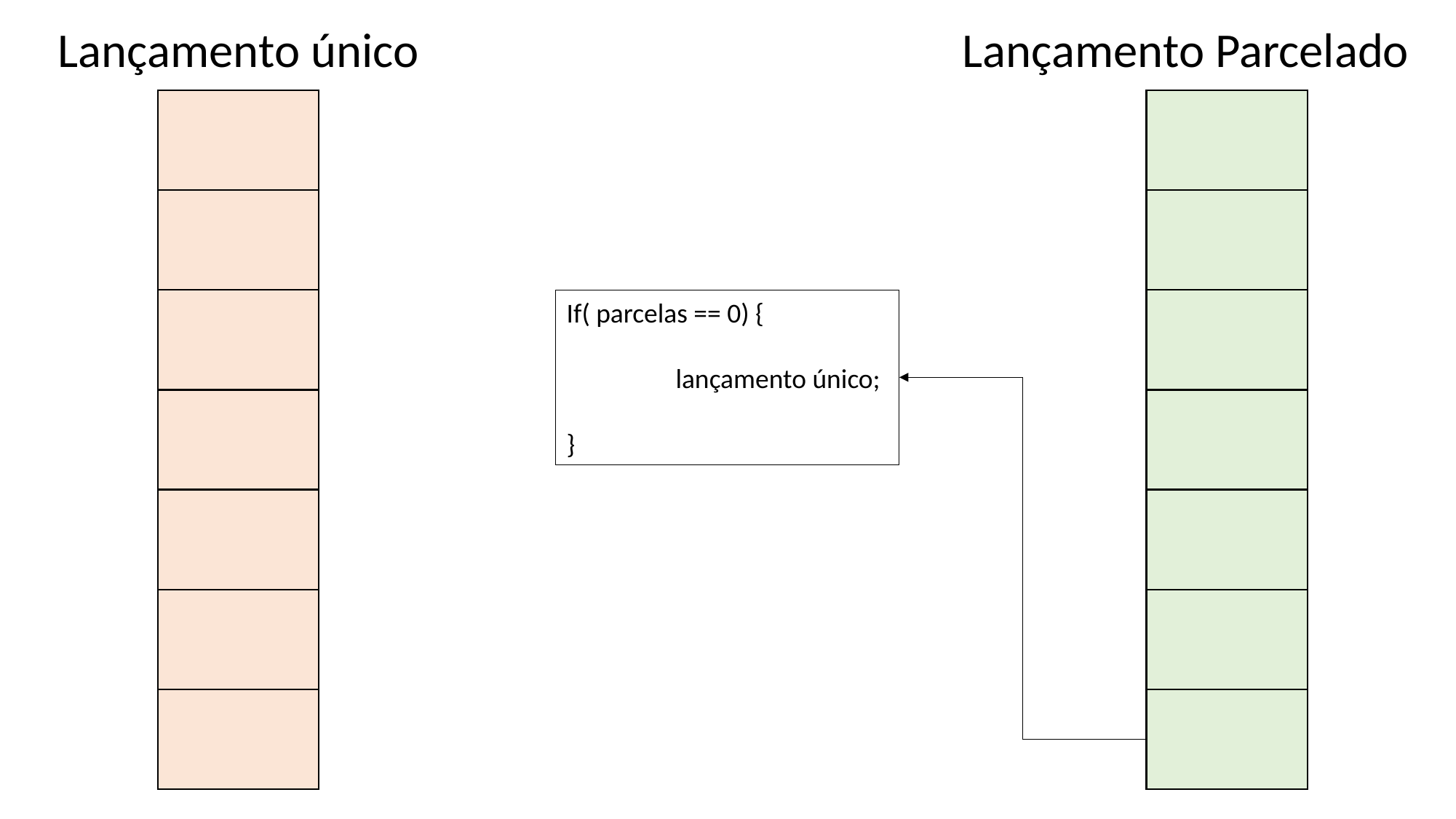

Lançamento único
Lançamento Parcelado

If( parcelas == 0) {

	lançamento único;

}